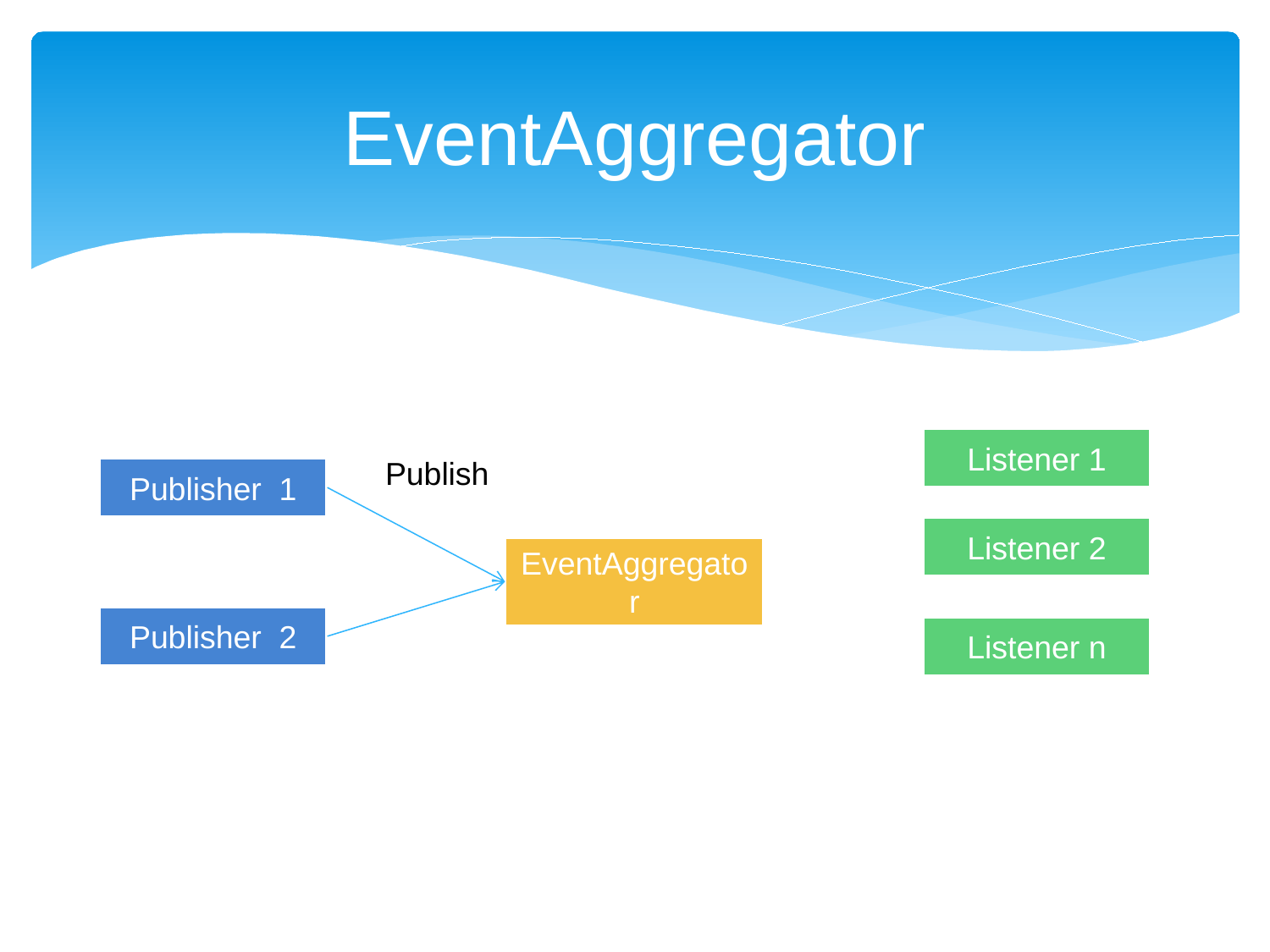

# EventAggregator
Listener 1
Publish
Publisher  1
Listener 2
EventAggregator
Publisher  2
Listener n